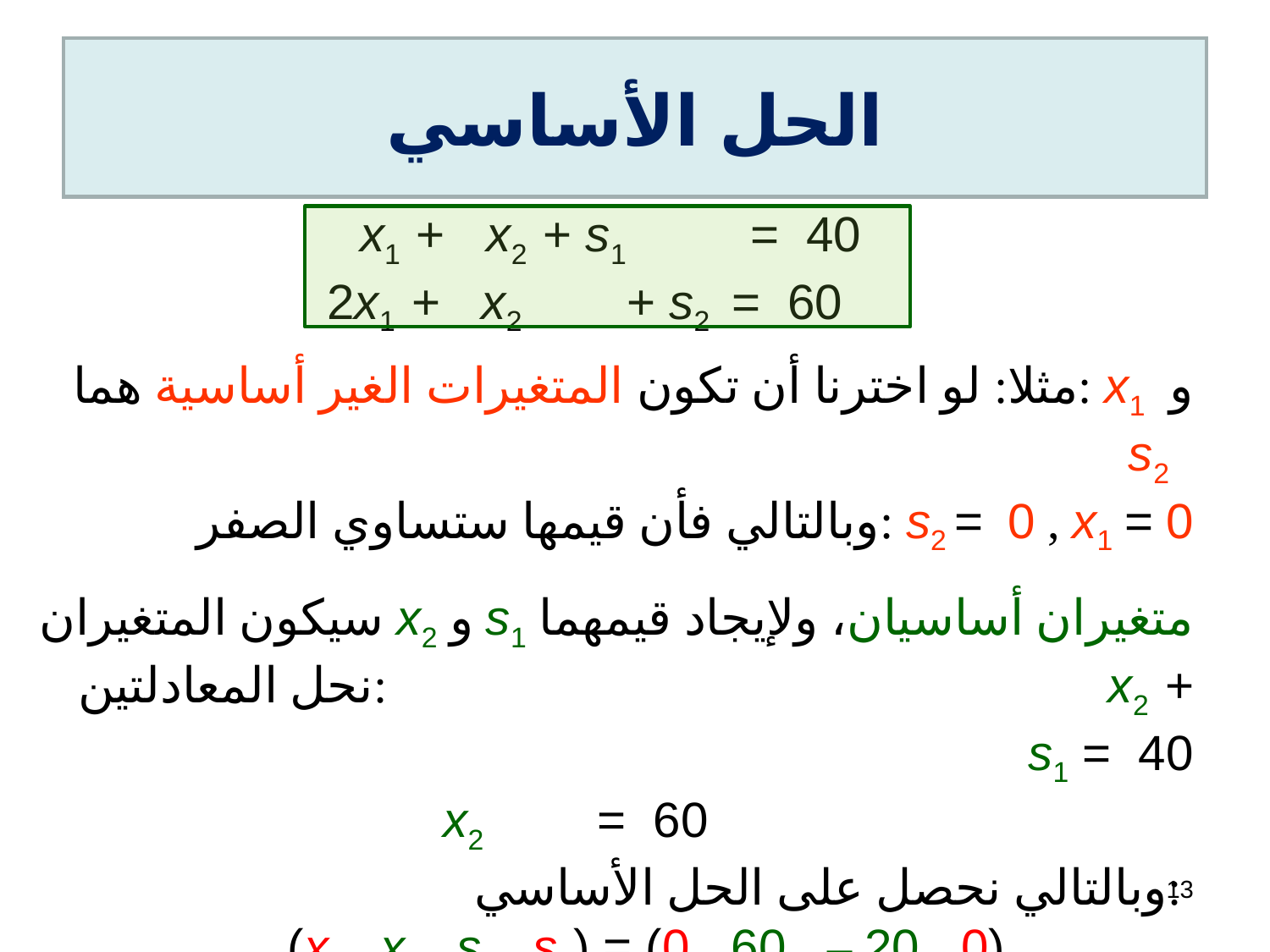

# الحل الأساسي
x1  +   x2  + s1         =  40
                  2x1  +   x2             + s2  =  60

مثلا: لو اخترنا أن تكون المتغيرات الغير أساسية هما: x1  و s2
وبالتالي فأن قيمها ستساوي الصفر: s2 =  0 , x1 = 0

سيكون المتغيران x2 و s1 متغيران أساسيان، ولإيجاد قيمهما نحل المعادلتين:                                                          x2  + s1 =  40
                         x2            =  60
وبالتالي نحصل على الحل الأساسي:
(x1 , x2 , s1 , s2) = (0 , 60 , – 20 , 0)

13